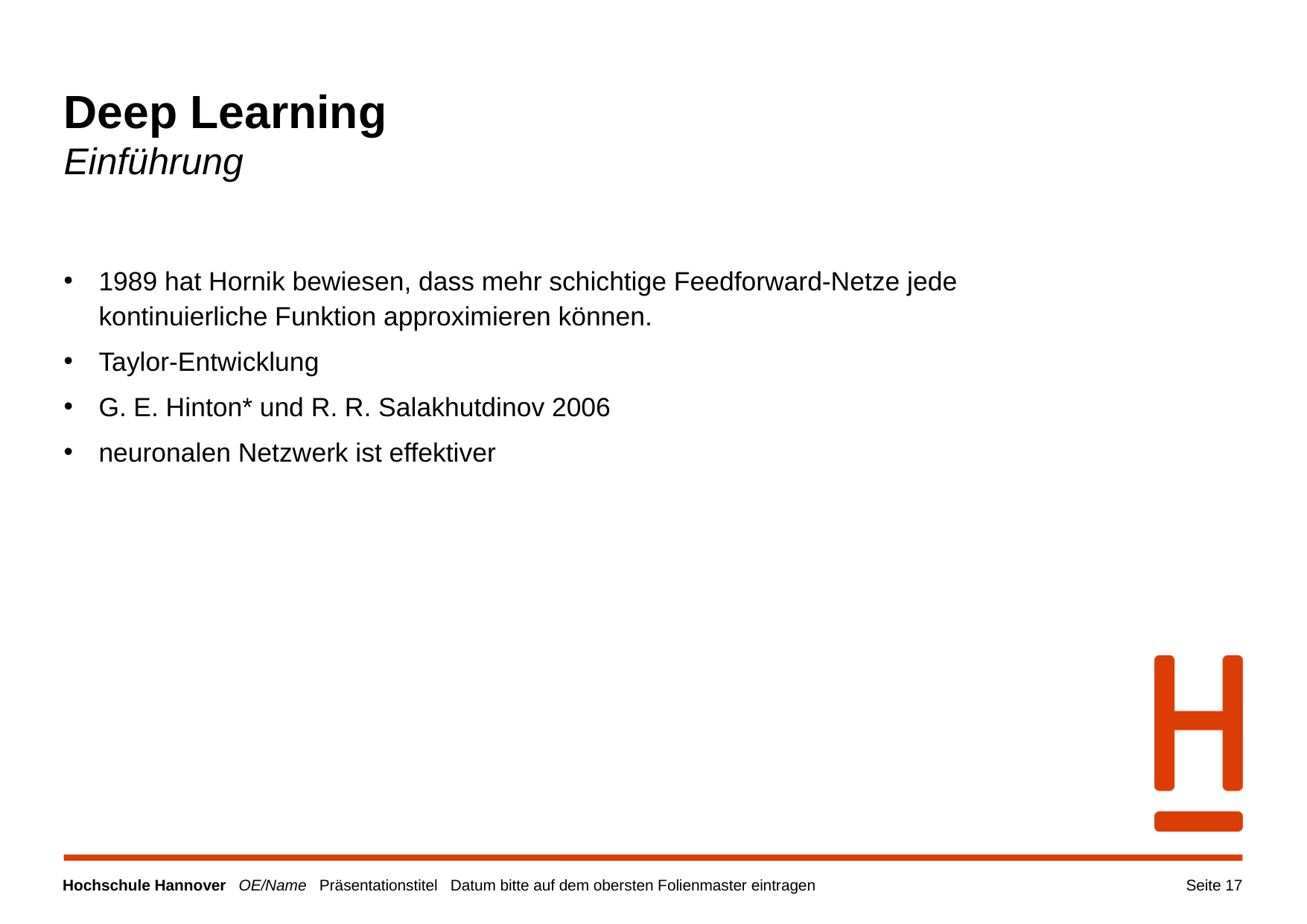

# Deep Learning Einführung
1989 hat Hornik bewiesen, dass mehr schichtige Feedforward-Netze jede kontinuierliche Funktion approximieren können.
Taylor-Entwicklung
G. E. Hinton* und R. R. Salakhutdinov 2006
neuronalen Netzwerk ist effektiver
Seite 17